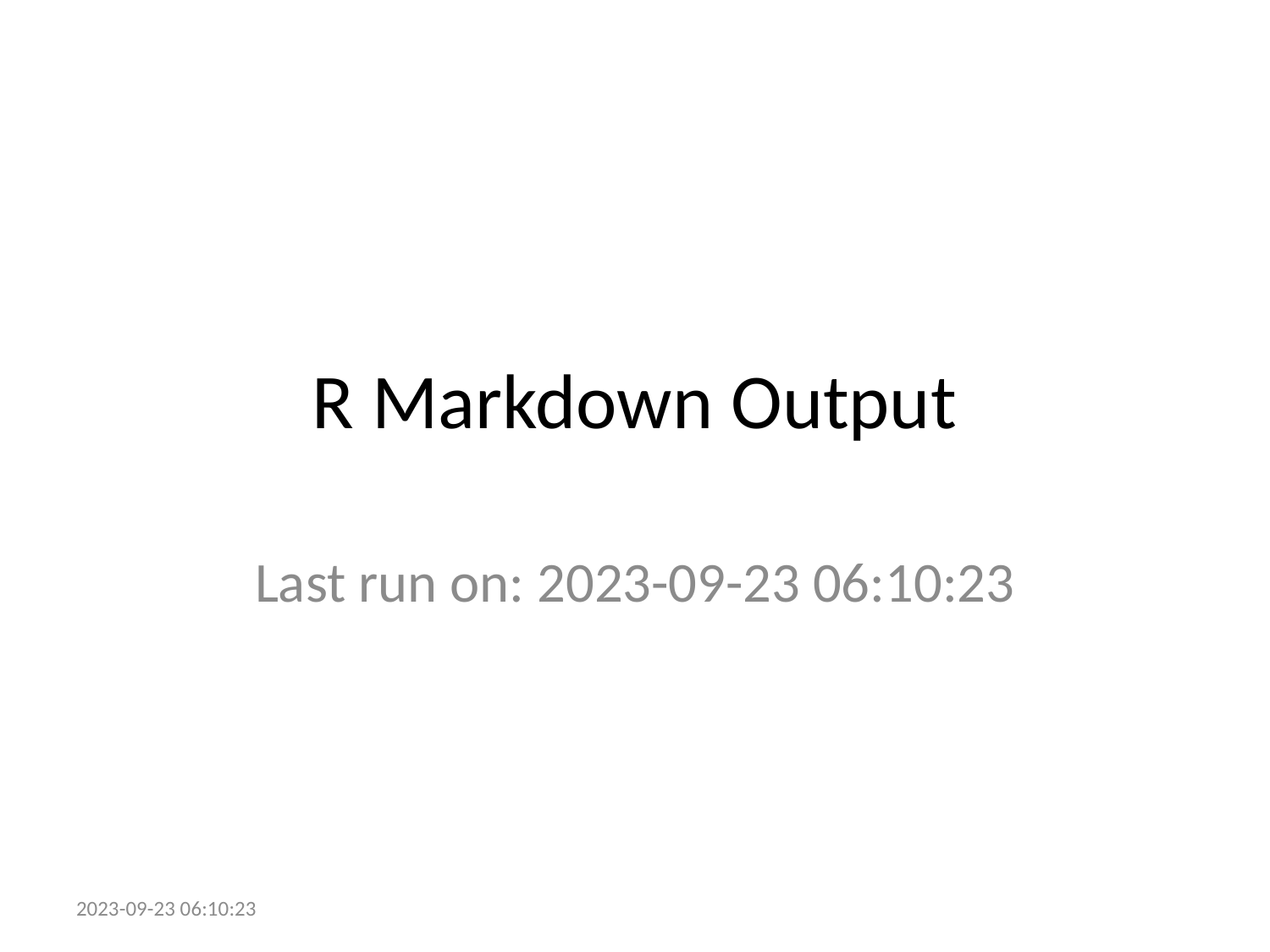

# R Markdown Output
Last run on: 2023-09-23 06:10:23
2023-09-23 06:10:23